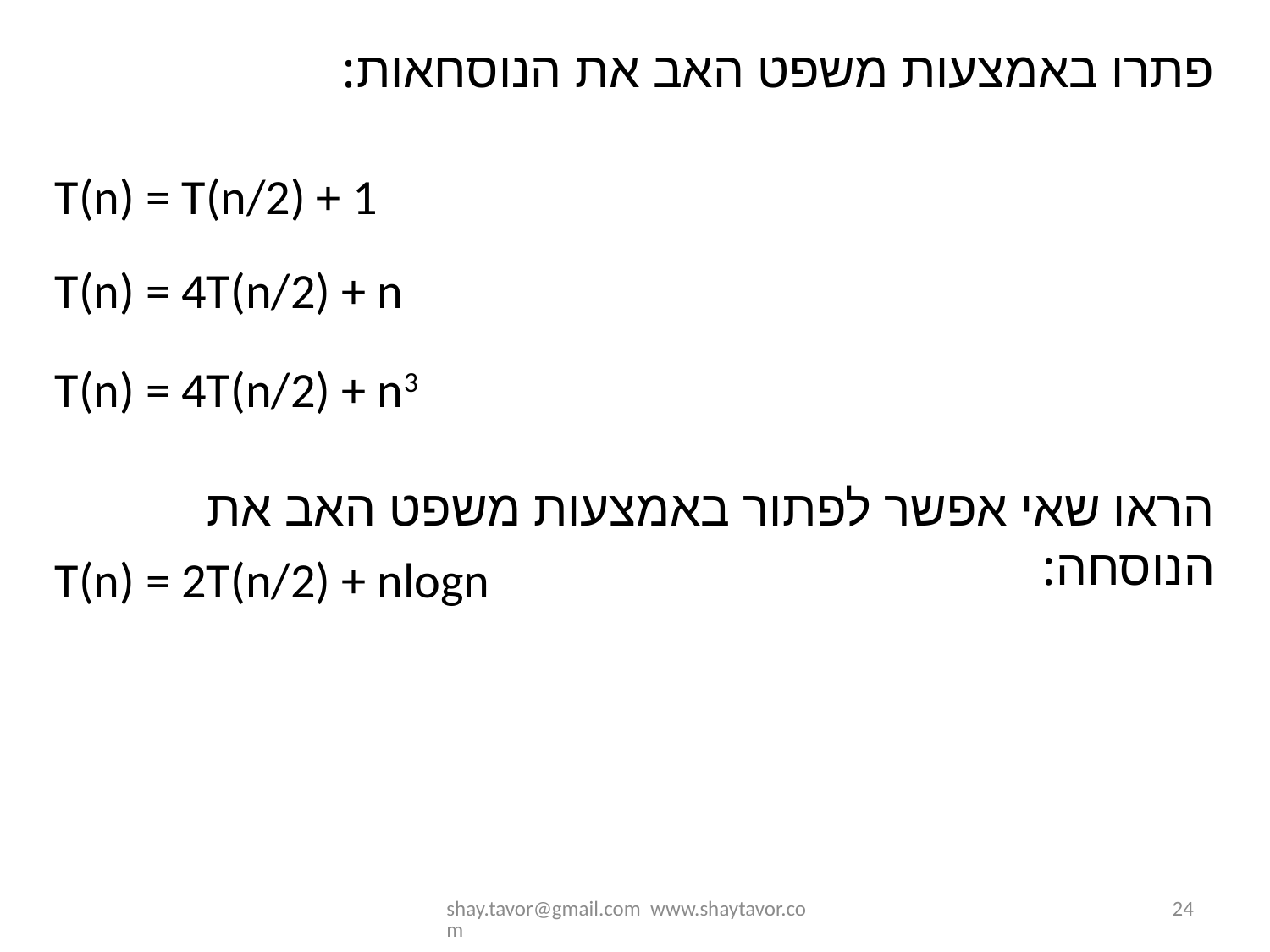

פתרו באמצעות משפט האב את הנוסחאות:
T(n) = T(n/2) + 1
T(n) = 4T(n/2) + n
T(n) = 4T(n/2) + n3
הראו שאי אפשר לפתור באמצעות משפט האב את הנוסחה:
T(n) = 2T(n/2) + nlogn
shay.tavor@gmail.com  www.shaytavor.com
24